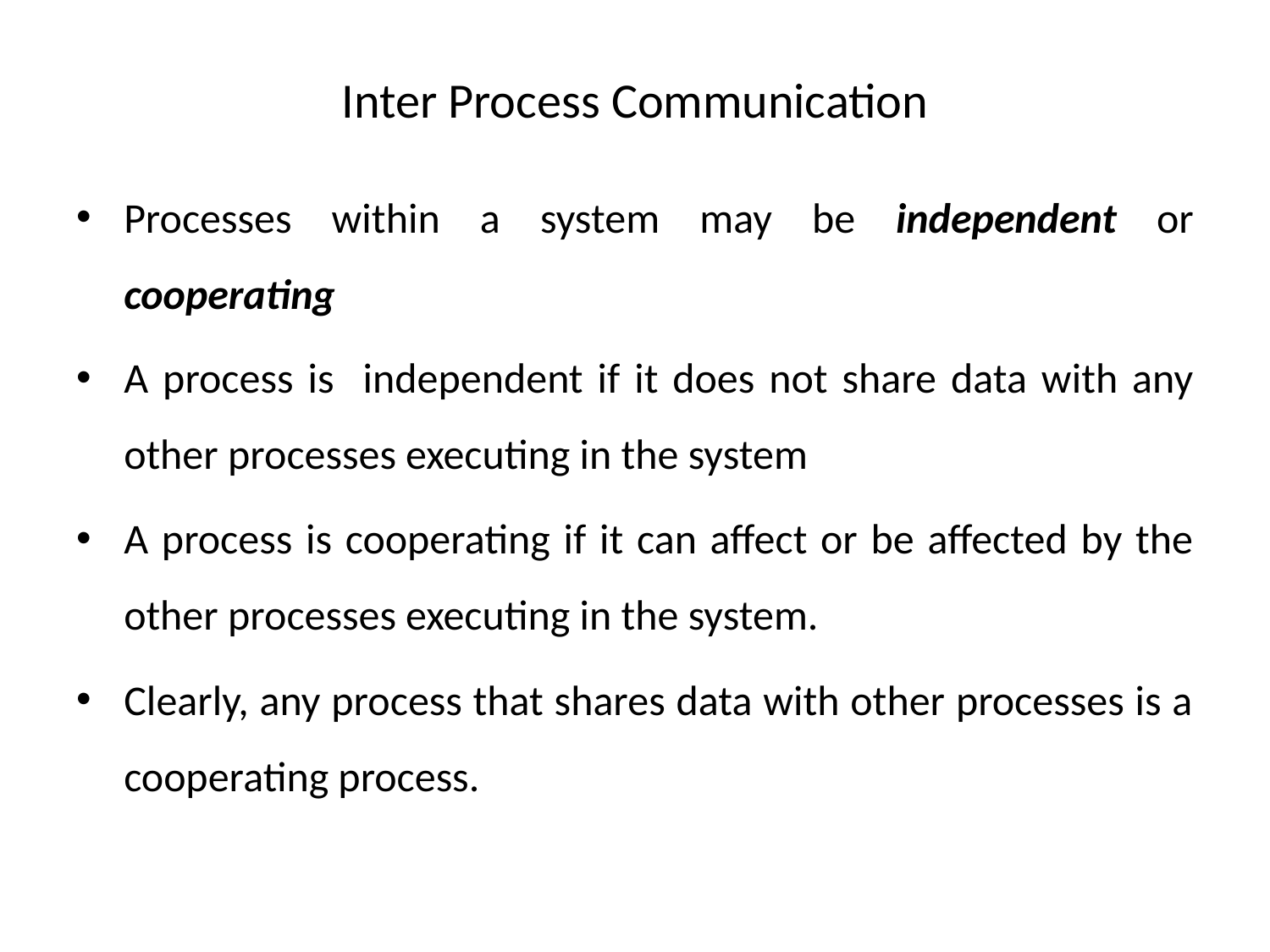

# Inter Process Communication
Processes within a system may be independent or cooperating
A process is  independent if it does not share data with any other processes executing in the system
A process is cooperating if it can affect or be affected by the other processes executing in the system.
Clearly, any process that shares data with other processes is a cooperating process.